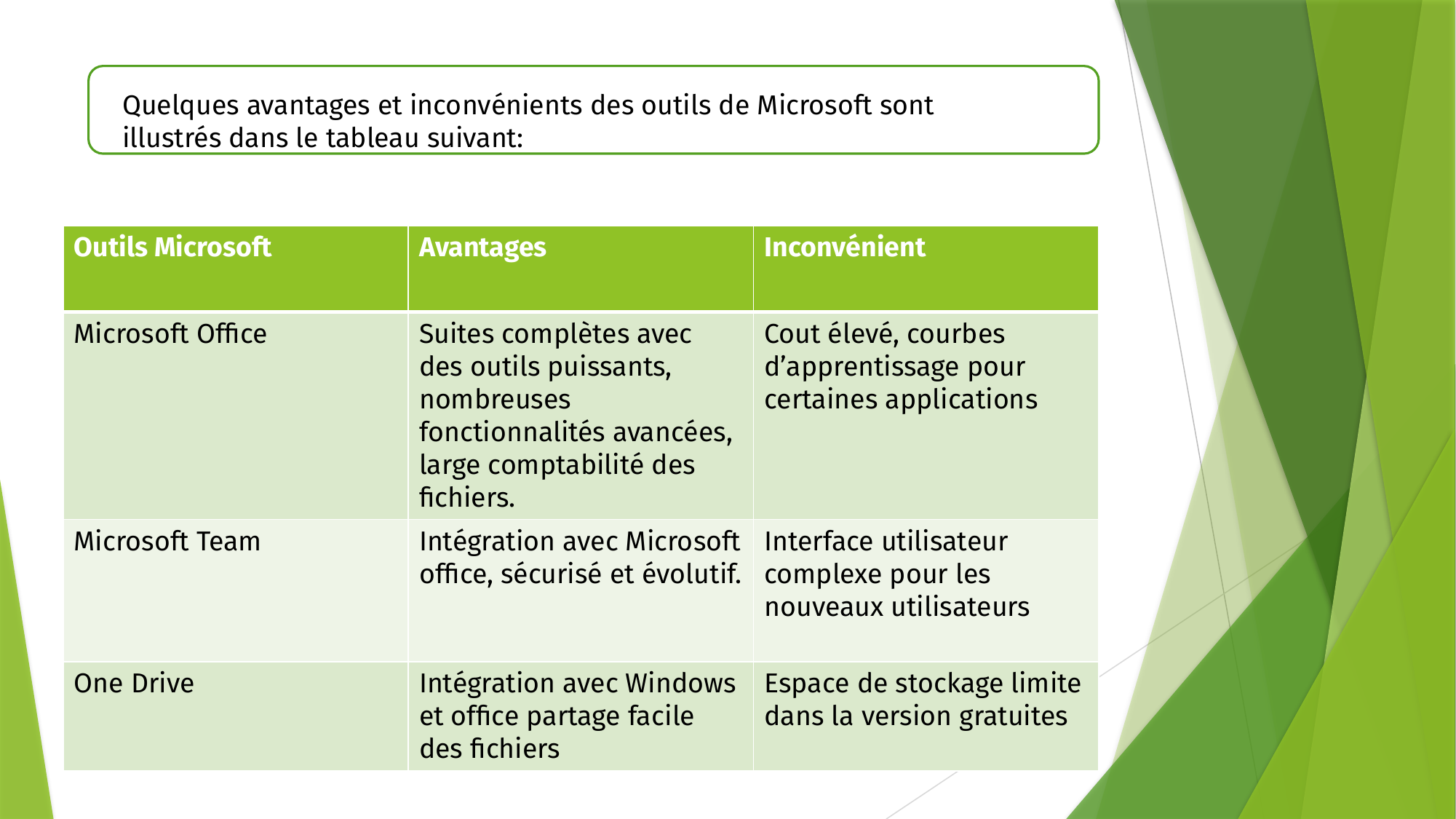

Quelques avantages et inconvénients des outils de Microsoft sont illustrés dans le tableau suivant:
| Outils Microsoft | Avantages | Inconvénient |
| --- | --- | --- |
| Microsoft Office | Suites complètes avec des outils puissants, nombreuses fonctionnalités avancées, large comptabilité des fichiers. | Cout élevé, courbes d’apprentissage pour certaines applications |
| Microsoft Team | Intégration avec Microsoft office, sécurisé et évolutif. | Interface utilisateur complexe pour les nouveaux utilisateurs |
| One Drive | Intégration avec Windows et office partage facile des fichiers | Espace de stockage limite dans la version gratuites |